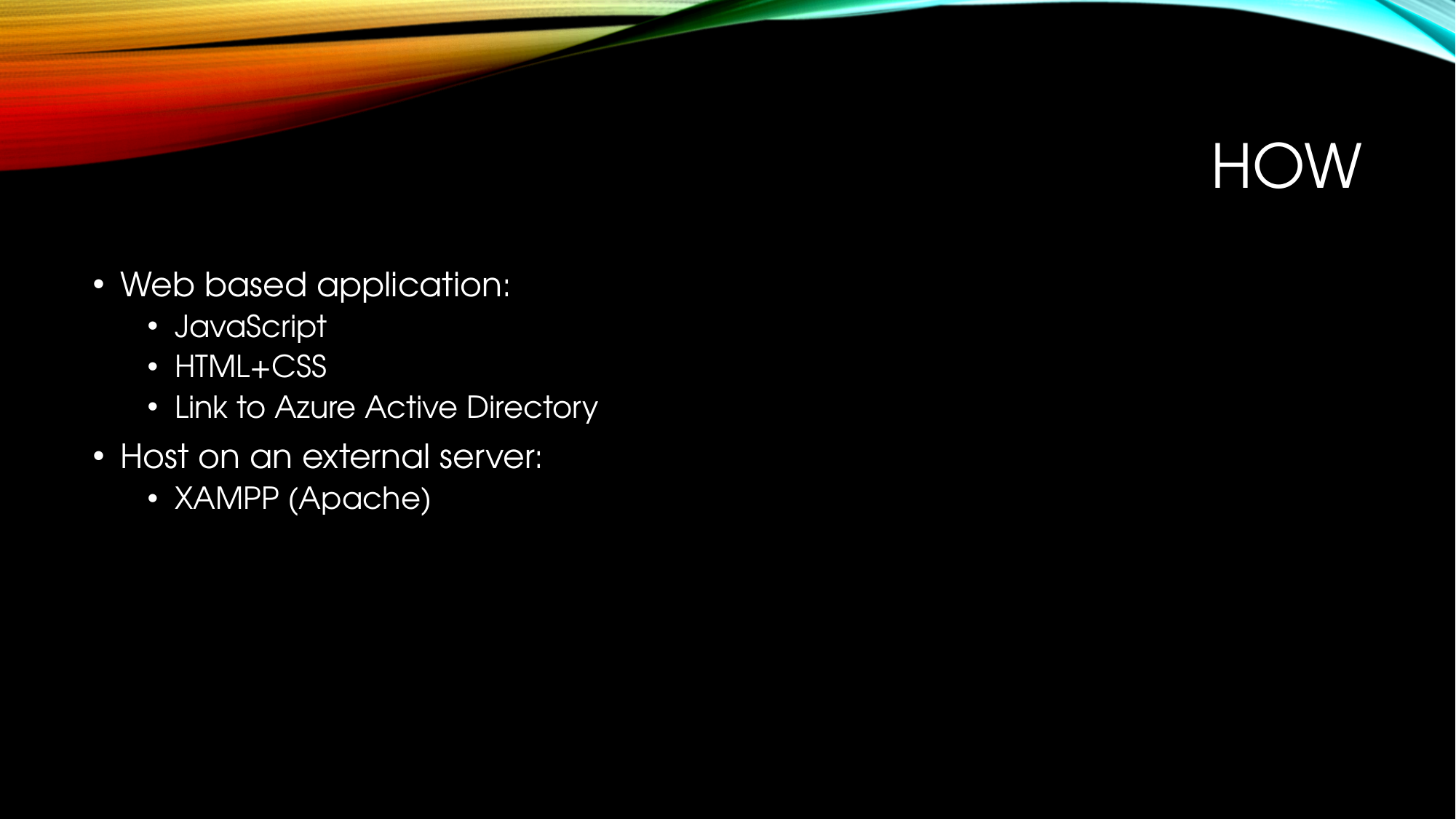

# How
Web based application:
JavaScript
HTML+CSS
Link to Azure Active Directory
Host on an external server:
XAMPP (Apache)